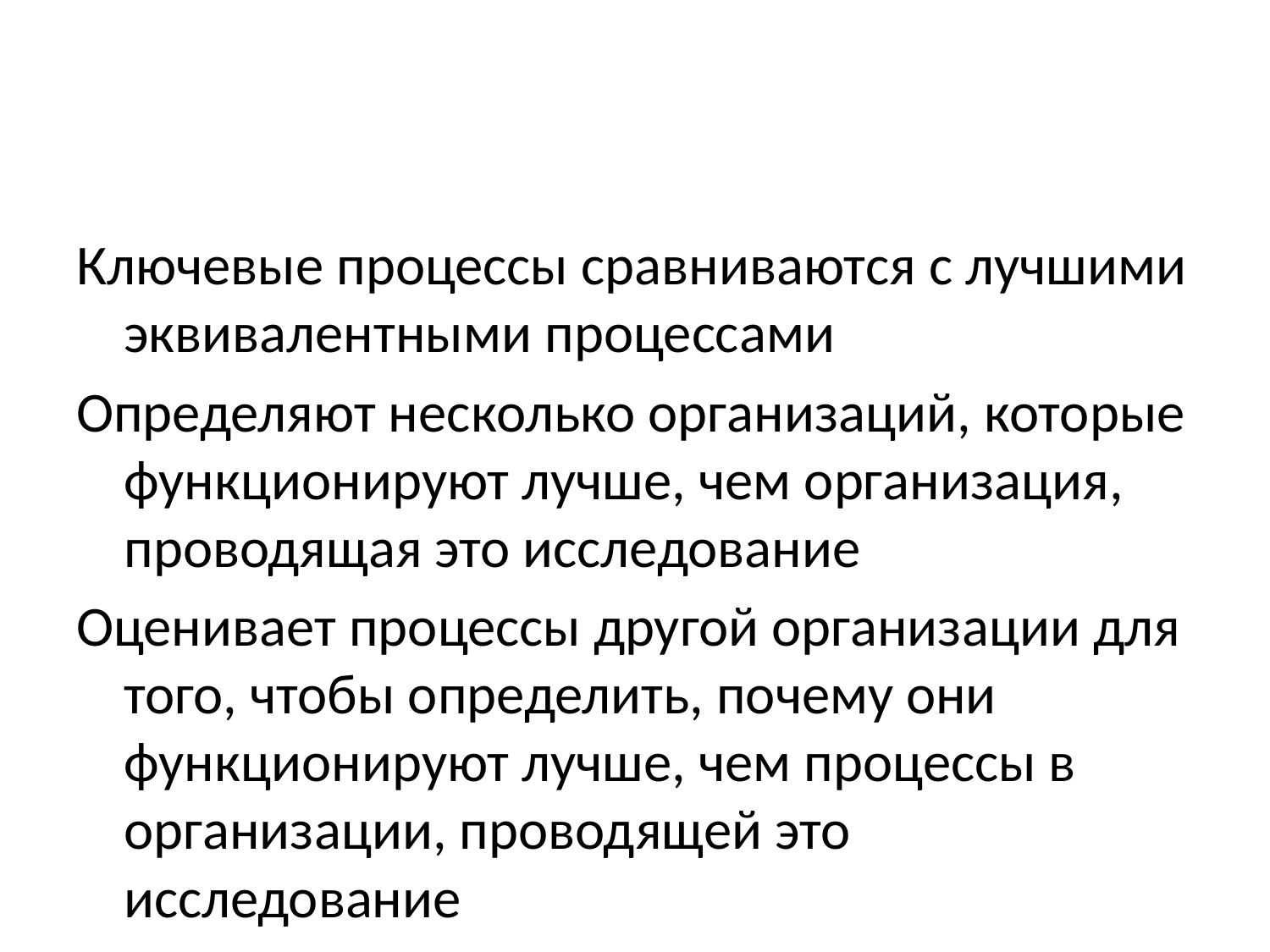

Ключевые процессы сравниваются с лучшими эквивалентными процессами
Определяют несколько организаций, которые функционируют лучше, чем организация, проводящая это исследование
Оценивает процессы другой организации для того, чтобы определить, почему они функционируют лучше, чем процессы в организации, проводящей это исследование